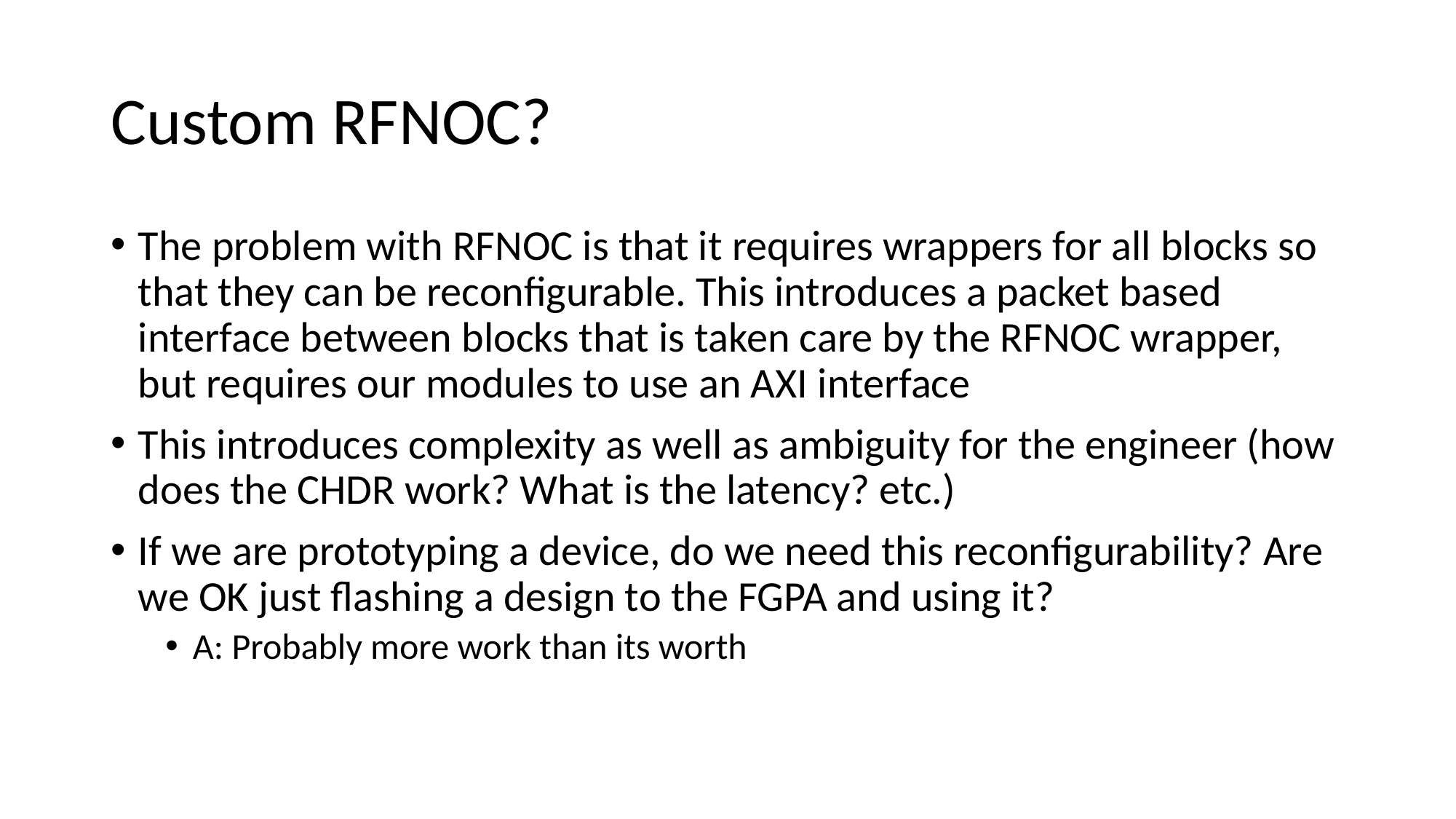

# Custom RFNOC?
The problem with RFNOC is that it requires wrappers for all blocks so that they can be reconfigurable. This introduces a packet based interface between blocks that is taken care by the RFNOC wrapper, but requires our modules to use an AXI interface
This introduces complexity as well as ambiguity for the engineer (how does the CHDR work? What is the latency? etc.)
If we are prototyping a device, do we need this reconfigurability? Are we OK just flashing a design to the FGPA and using it?
A: Probably more work than its worth